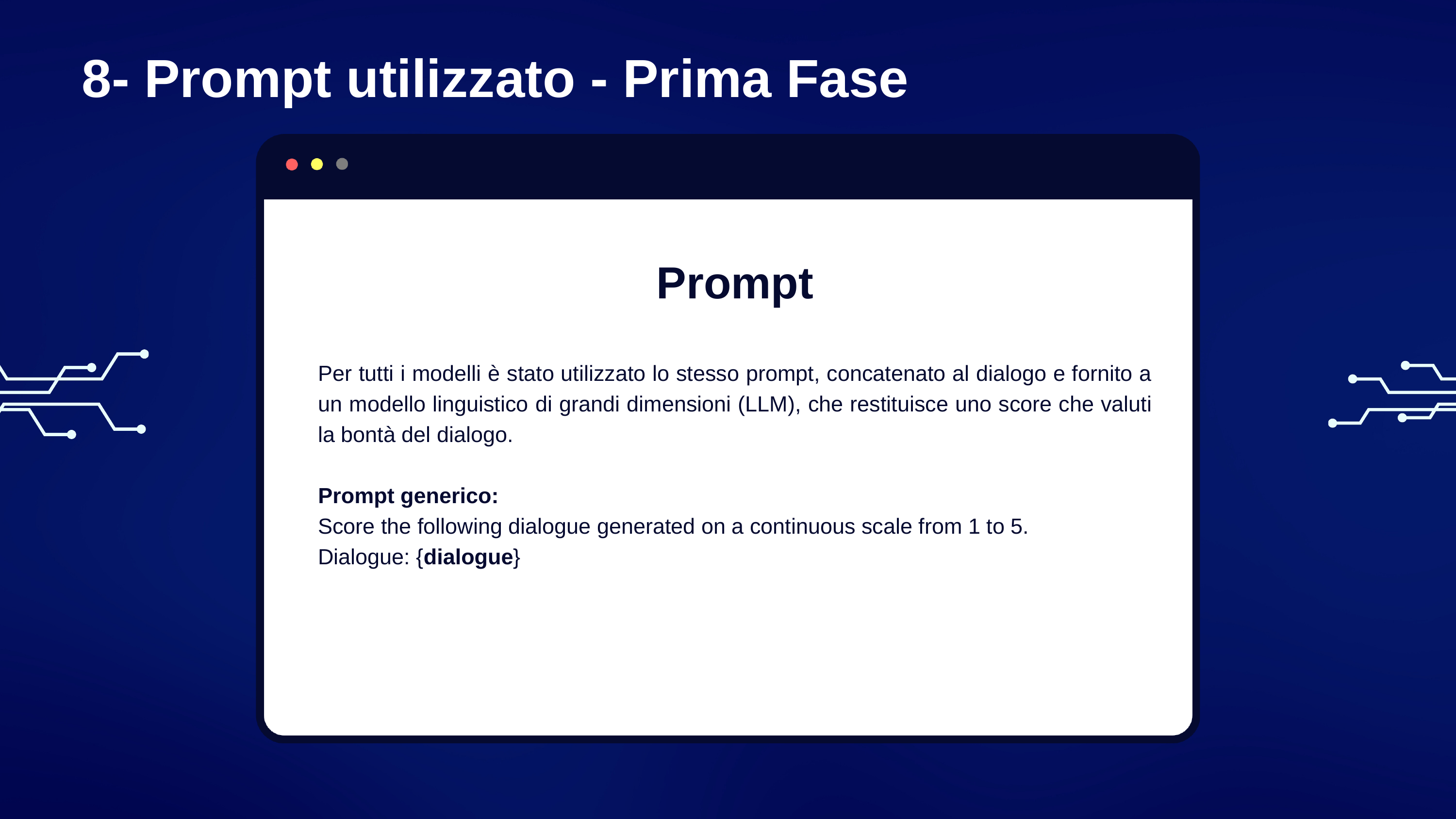

8- Prompt utilizzato - Prima Fase

Prompt

Per tutti i modelli è stato utilizzato lo stesso prompt, concatenato al dialogo e fornito a un modello linguistico di grandi dimensioni (LLM), che restituisce uno score che valuti la bontà del dialogo.

Prompt generico:
Score the following dialogue generated on a continuous scale from 1 to 5.
Dialogue: {dialogue}